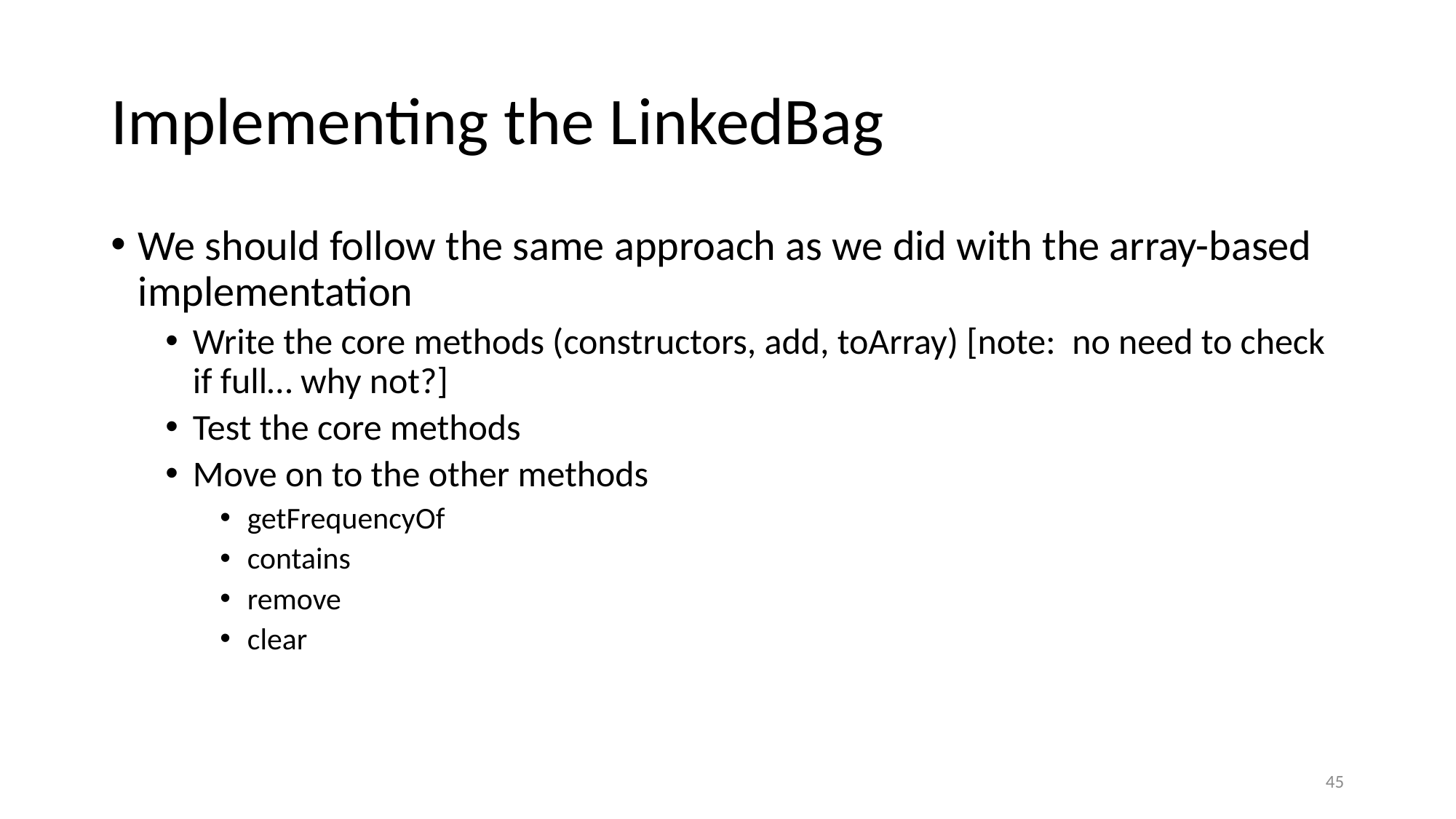

# Implementing the LinkedBag
We should follow the same approach as we did with the array-based implementation
Write the core methods (constructors, add, toArray) [note:  no need to check if full… why not?]
Test the core methods
Move on to the other methods
getFrequencyOf
contains
remove
clear

45